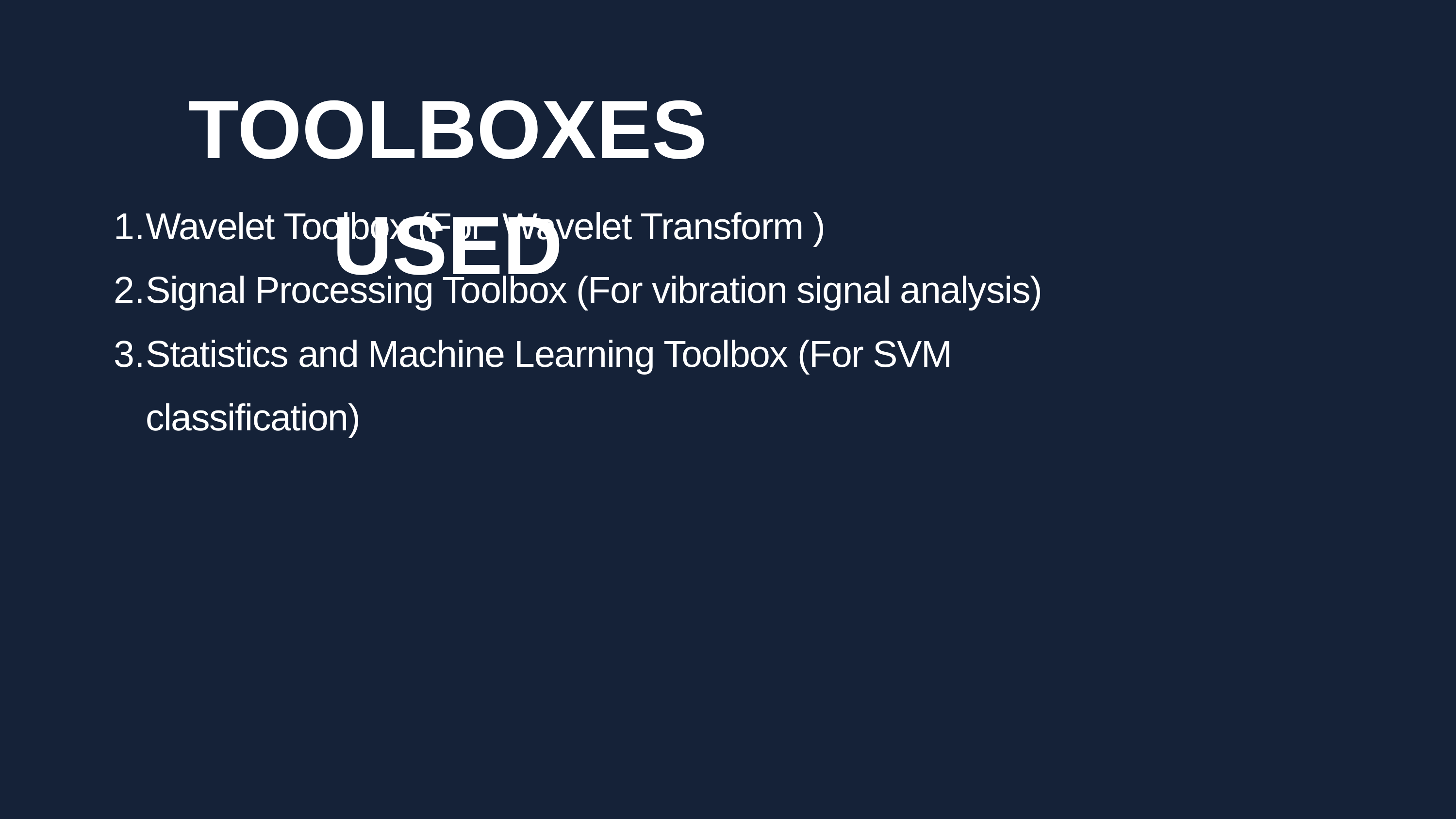

TOOLBOXES USED
Wavelet Toolbox (For  Wavelet Transform )
Signal Processing Toolbox (For vibration signal analysis)
Statistics and Machine Learning Toolbox (For SVM classification)